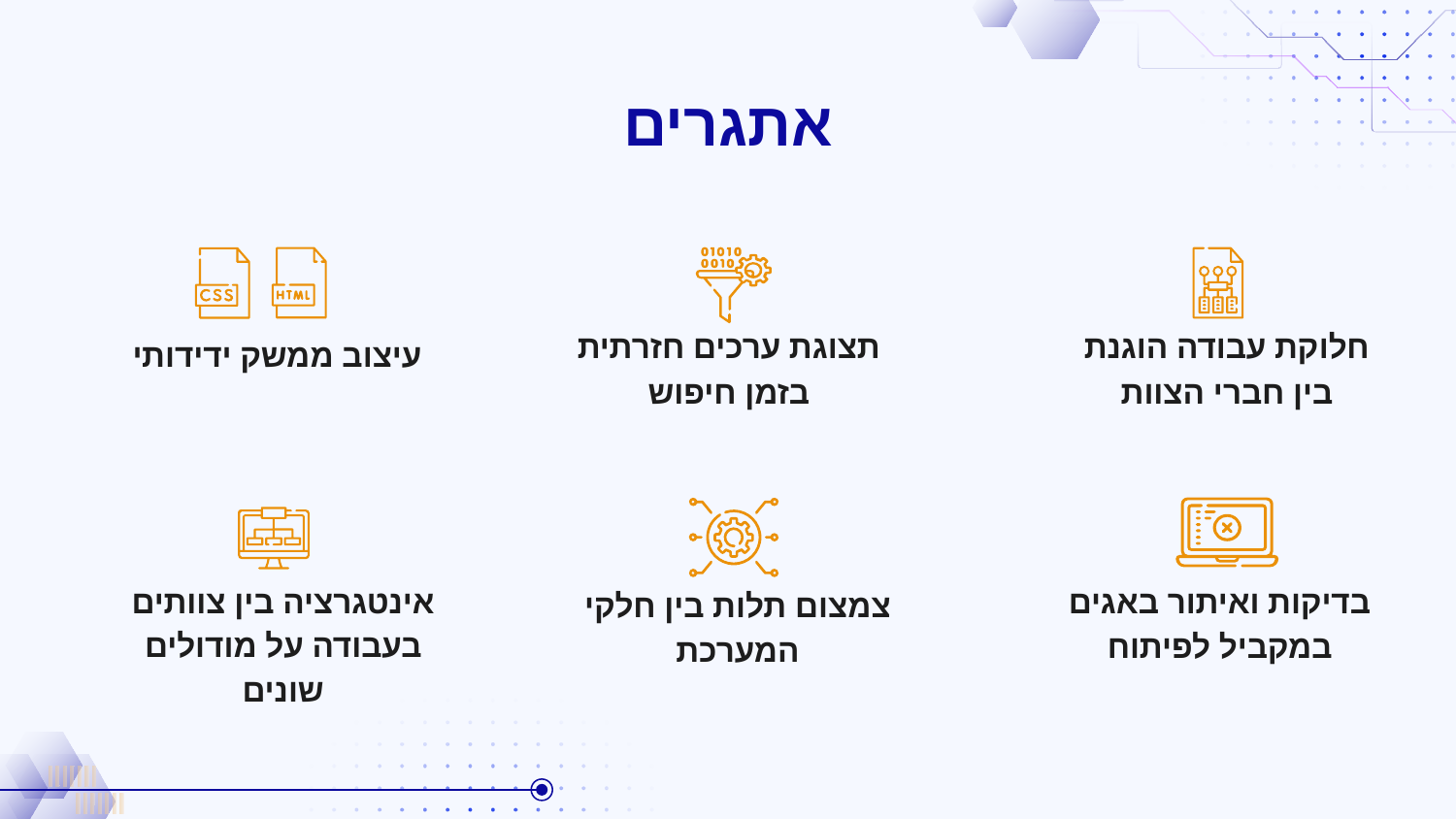

# אתגרים

תצוגת ערכים חזרתית בזמן חיפוש
חלוקת עבודה הוגנת בין חברי הצוות
עיצוב ממשק ידידותי

בדיקות ואיתור באגים במקביל לפיתוח
צמצום תלות בין חלקי המערכת
אינטגרציה בין צוותים בעבודה על מודולים שונים